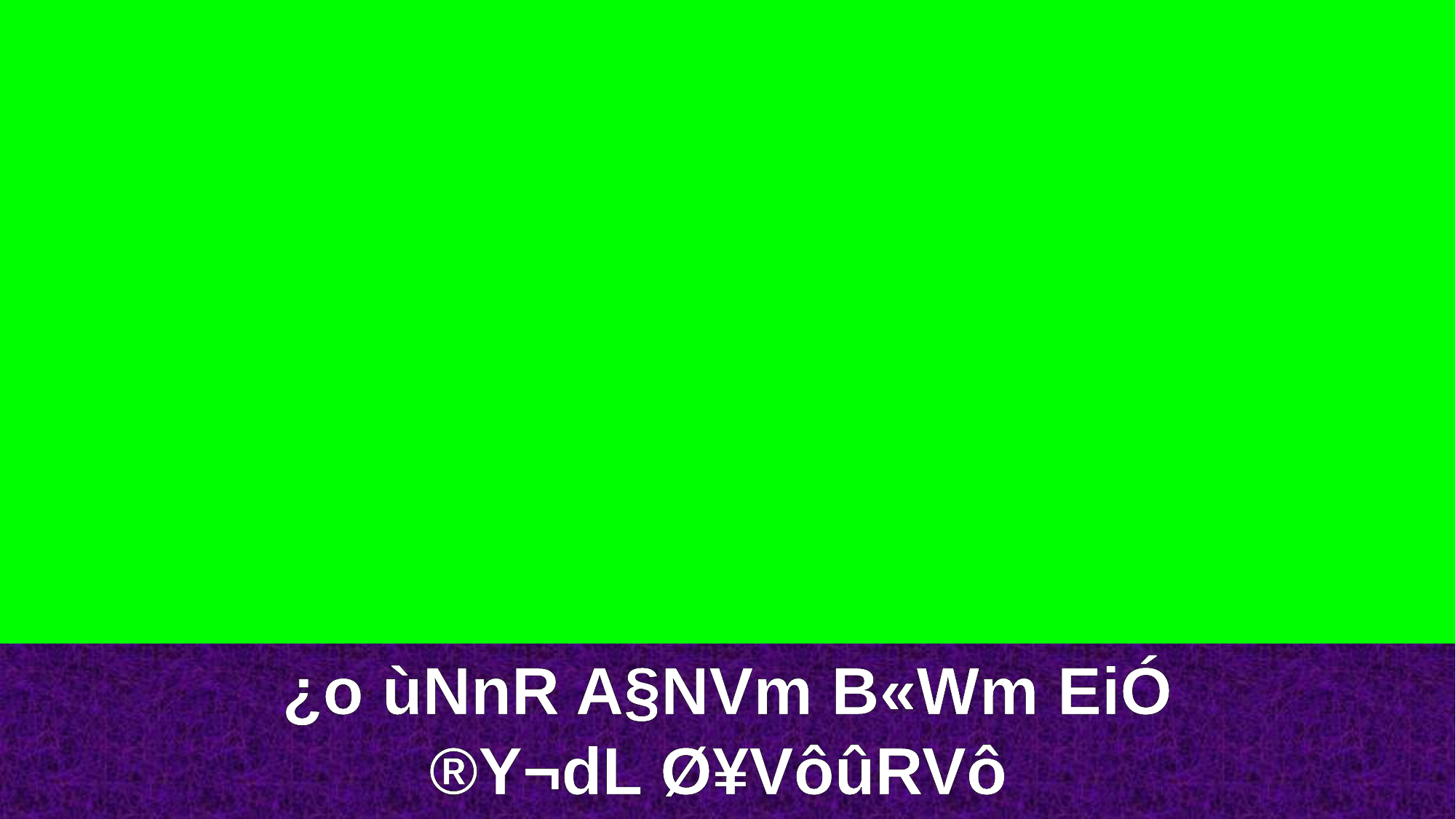

¿o ùNnR A§NVm B«Wm EiÓ ®Y¬dL Ø¥VôûRVô